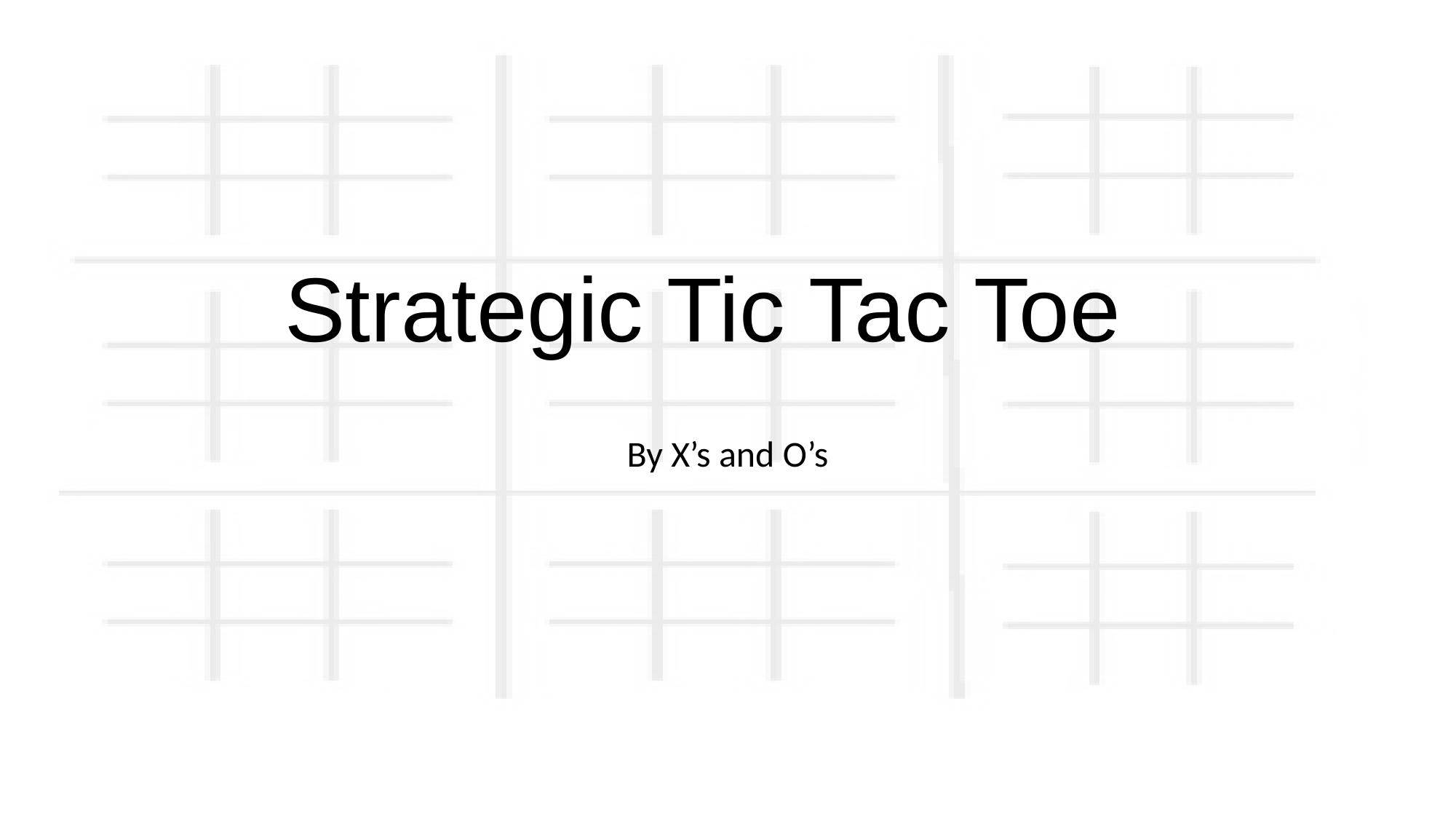

# Strategic Tic Tac Toe
By X’s and O’s